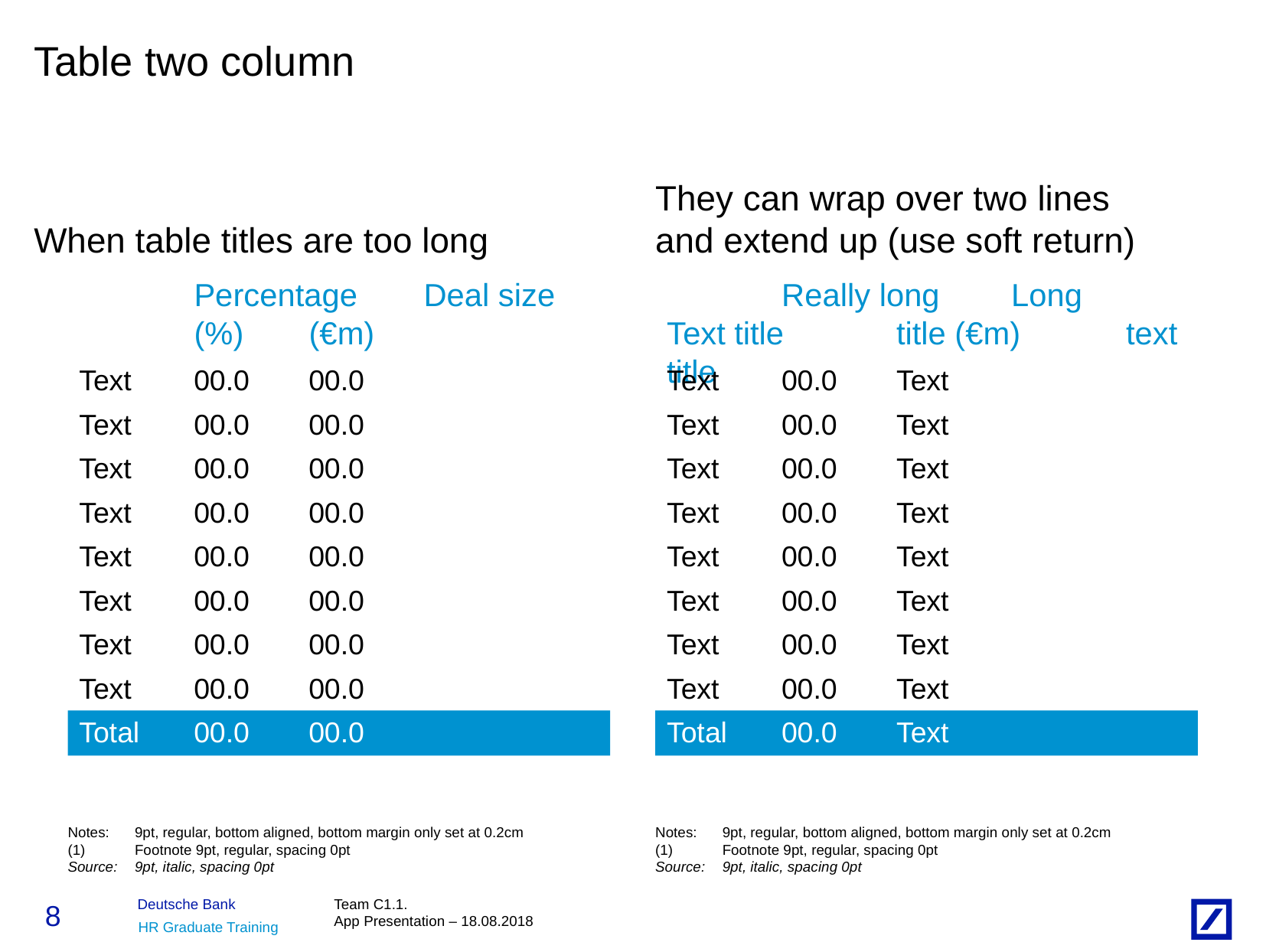

# Table two column
When table titles are too long
They can wrap over two lines
and extend up (use soft return)
		Percentage	Deal size
	(%)	(€m)
		Really long	Long
Text title	title (€m)	text title
Text	00.0	00.0
Text	00.0	00.0
Text	00.0	00.0
Text	00.0	00.0
Text	00.0	00.0
Text	00.0	00.0
Text	00.0	00.0
Text	00.0	00.0
Total	00.0	00.0
Text	00.0	Text
Text	00.0	Text
Text	00.0	Text
Text	00.0	Text
Text	00.0	Text
Text	00.0	Text
Text	00.0	Text
Text	00.0	Text
Total	00.0	Text

Notes:	9pt, regular, bottom aligned, bottom margin only set at 0.2cm
(1)	Footnote 9pt, regular, spacing 0pt
Source:	9pt, italic, spacing 0pt
Notes:	9pt, regular, bottom aligned, bottom margin only set at 0.2cm
(1)	Footnote 9pt, regular, spacing 0pt
Source:	9pt, italic, spacing 0pt
8